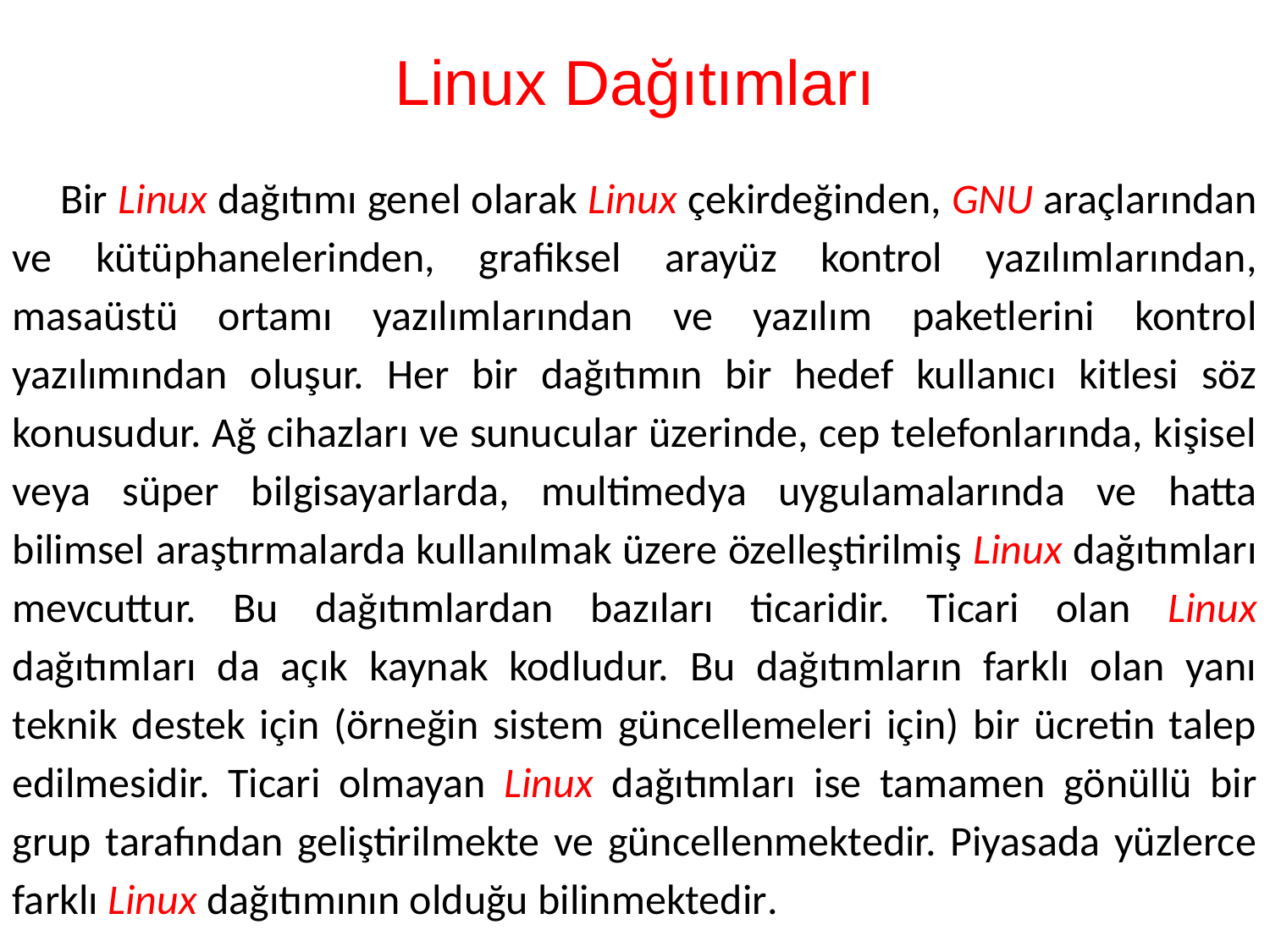

# Linux Dağıtımları
Bir Linux dağıtımı genel olarak Linux çekirdeğinden, GNU araçlarından ve kütüphanelerinden, grafiksel arayüz kontrol yazılımlarından, masaüstü ortamı yazılımlarından ve yazılım paketlerini kontrol yazılımından oluşur. Her bir dağıtımın bir hedef kullanıcı kitlesi söz konusudur. Ağ cihazları ve sunucular üzerinde, cep telefonlarında, kişisel veya süper bilgisayarlarda, multimedya uygulamalarında ve hatta bilimsel araştırmalarda kullanılmak üzere özelleştirilmiş Linux dağıtımları mevcuttur. Bu dağıtımlardan bazıları ticaridir. Ticari olan Linux dağıtımları da açık kaynak kodludur. Bu dağıtımların farklı olan yanı teknik destek için (örneğin sistem güncellemeleri için) bir ücretin talep edilmesidir. Ticari olmayan Linux dağıtımları ise tamamen gönüllü bir grup tarafından geliştirilmekte ve güncellenmektedir. Piyasada yüzlerce farklı Linux dağıtımının olduğu bilinmektedir.